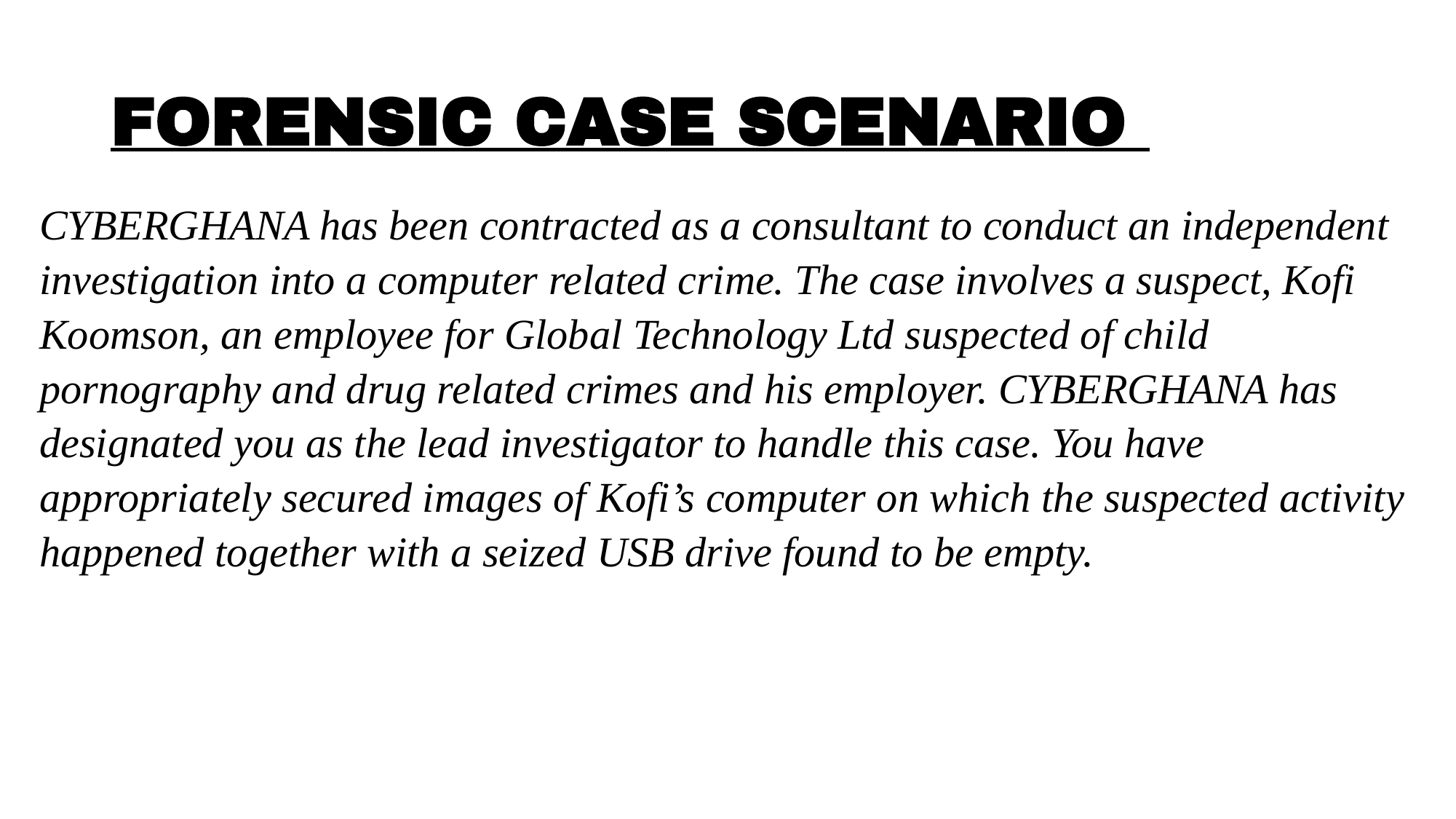

# FORENSIC CASE SCENARIO
CYBERGHANA has been contracted as a consultant to conduct an independent investigation into a computer related crime. The case involves a suspect, Kofi Koomson, an employee for Global Technology Ltd suspected of child pornography and drug related crimes and his employer. CYBERGHANA has designated you as the lead investigator to handle this case. You have appropriately secured images of Kofi’s computer on which the suspected activity happened together with a seized USB drive found to be empty.